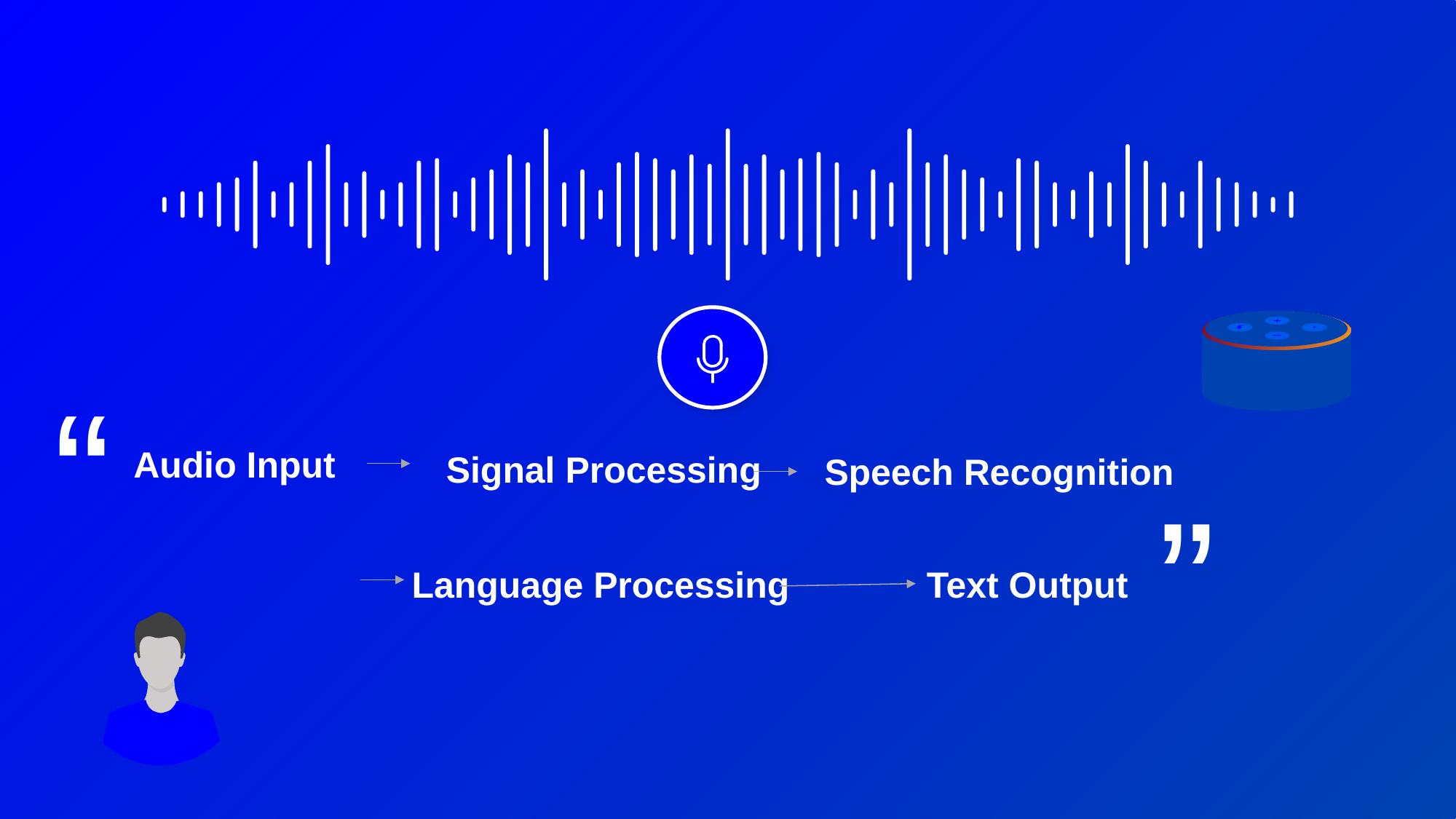

“
“
Audio Input
Signal Processing
Speech Recognition
Language Processing
Text Output